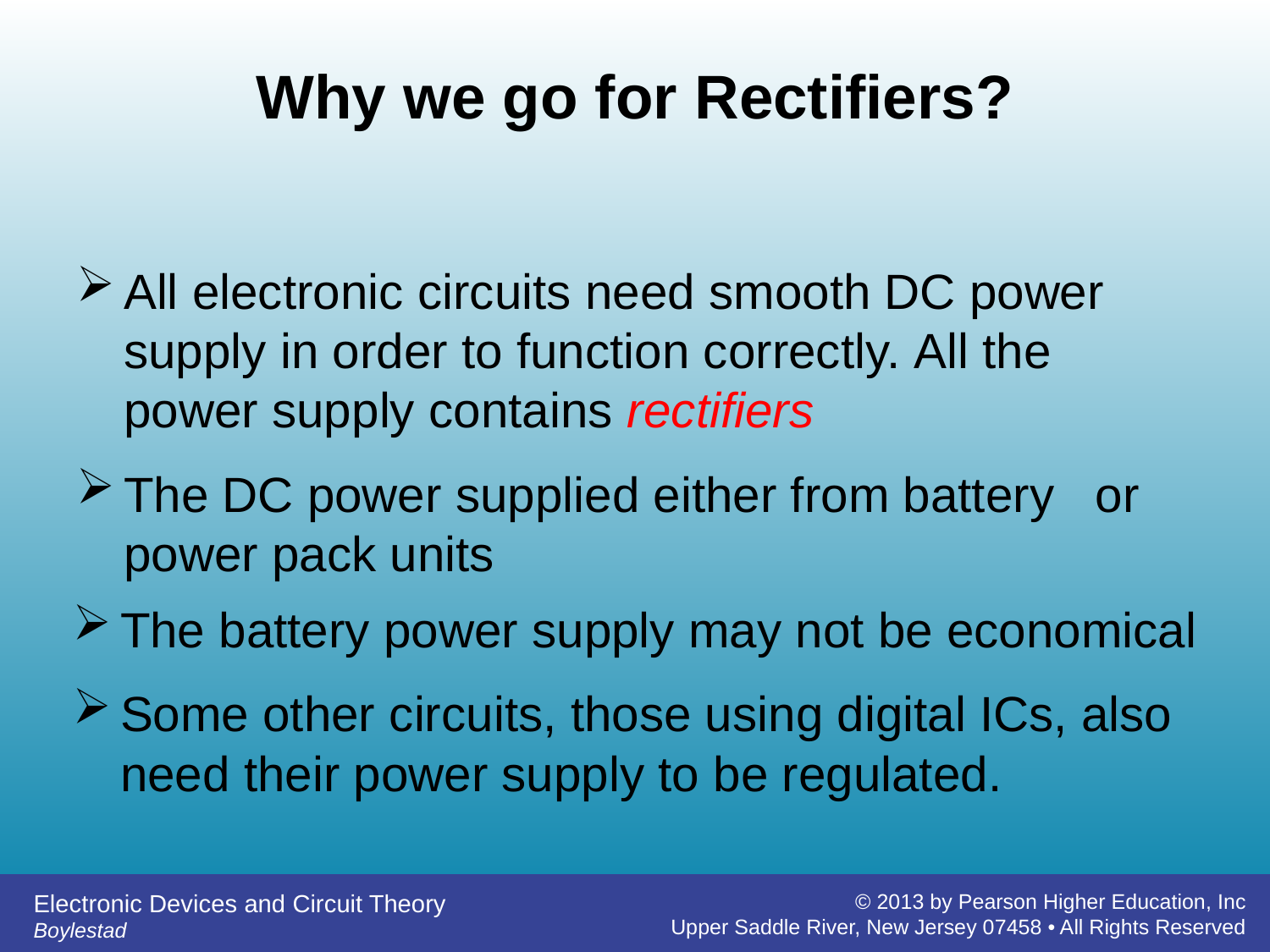

# Why we go for Rectifiers?
All electronic circuits need smooth DC power supply in order to function correctly. All the power supply contains rectifiers
The DC power supplied either from battery   or power pack units

The battery power supply may not be economical
Some other circuits, those using digital ICs, also need their power supply to be regulated.